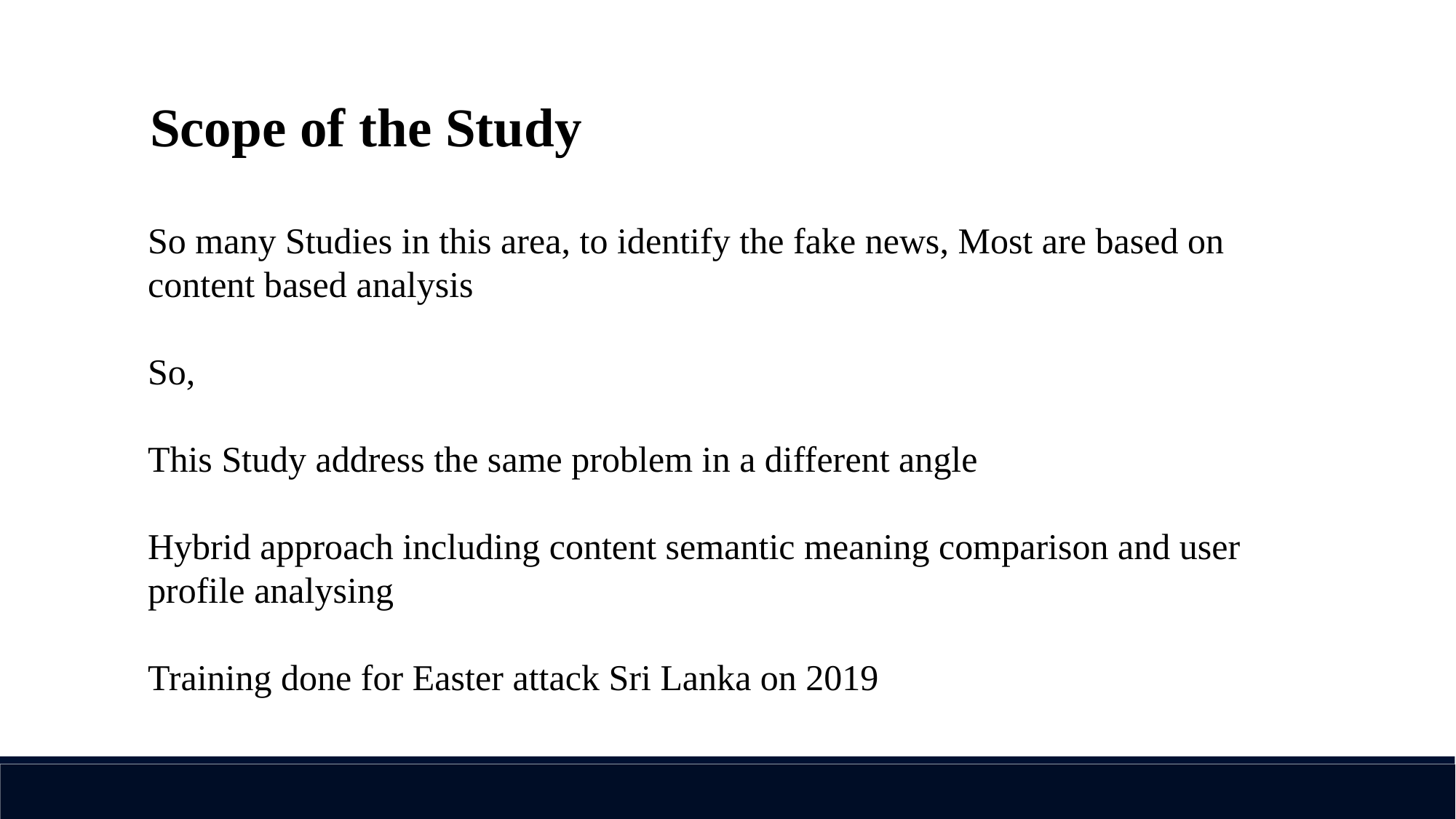

Scope of the Study
So many Studies in this area, to identify the fake news, Most are based on content based analysis

So,

This Study address the same problem in a different angle

Hybrid approach including content semantic meaning comparison and user profile analysing

Training done for Easter attack Sri Lanka on 2019